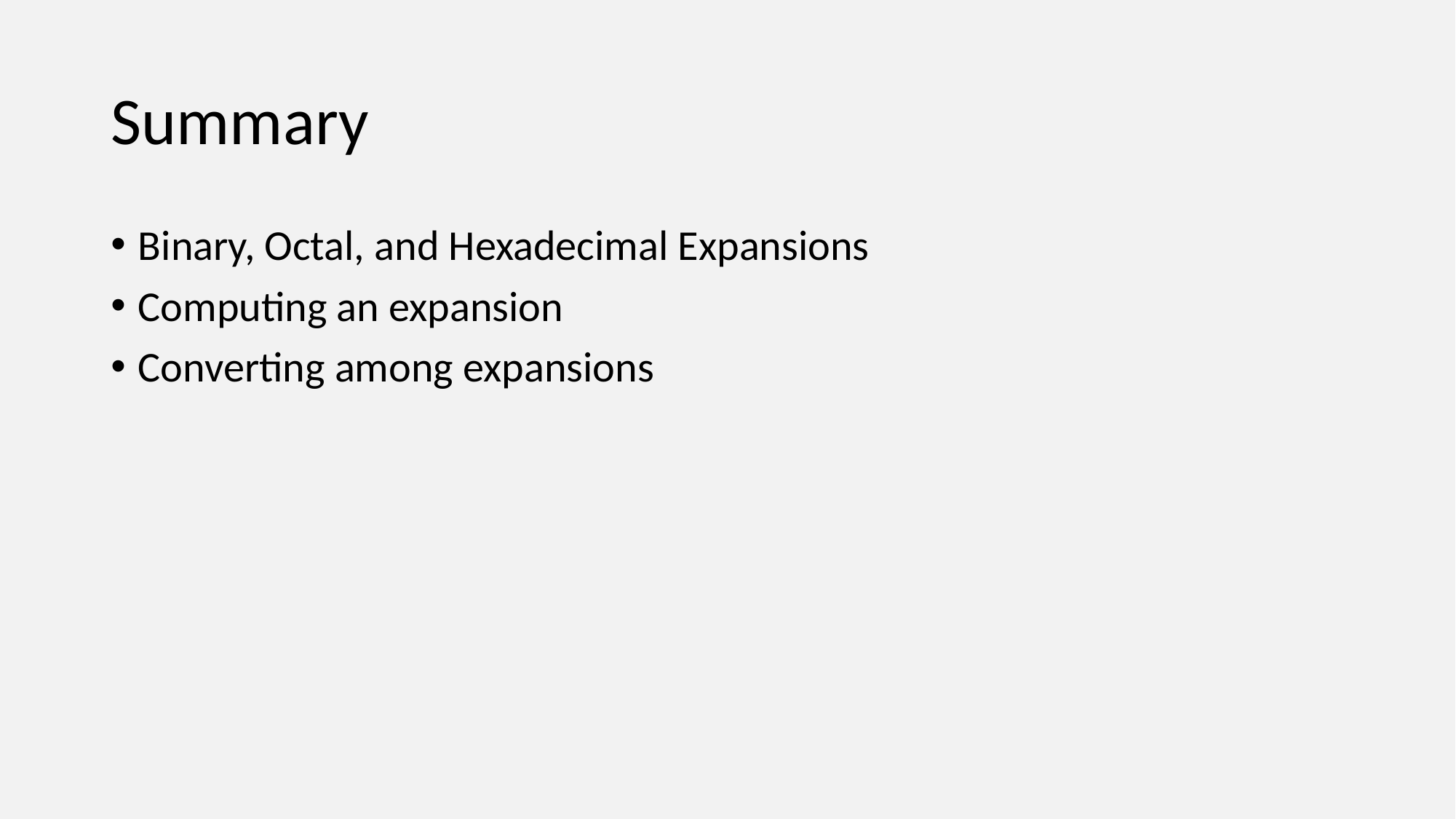

# Summary
Binary, Octal, and Hexadecimal Expansions
Computing an expansion
Converting among expansions